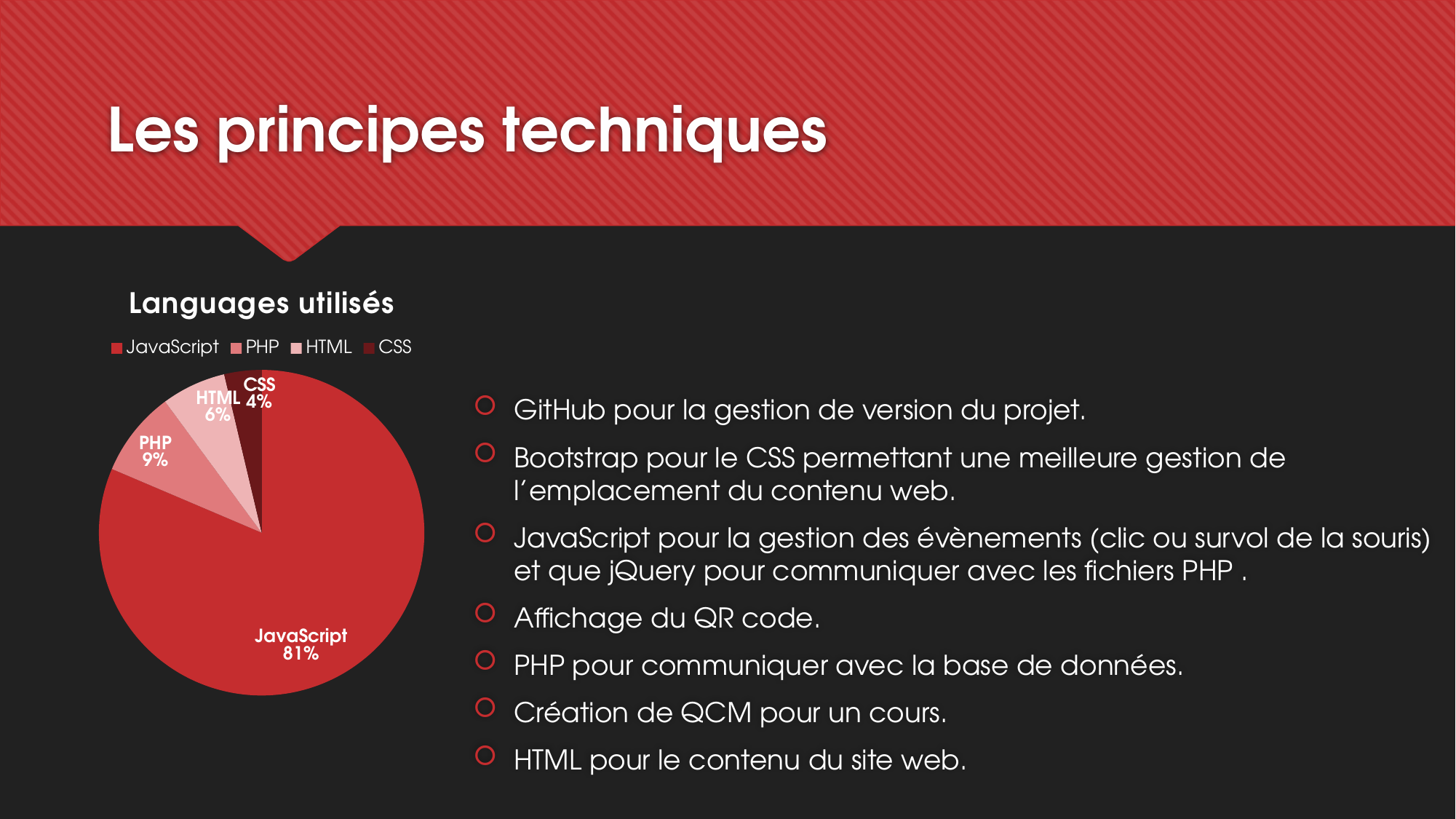

# Les principes techniques

### Chart:

| Category | Languages utilisés |
|---|---|
| JavaScript | 81.4 |
| PHP | 8.5 |
| HTML | 6.4 |
| CSS | 3.7 |
GitHub pour la gestion de version du projet.
Bootstrap pour le CSS permettant une meilleure gestion de l’emplacement du contenu web.
JavaScript pour la gestion des évènements (clic ou survol de la souris) et que jQuery pour communiquer avec les fichiers PHP .
Affichage du QR code.
PHP pour communiquer avec la base de données.
Création de QCM pour un cours.
HTML pour le contenu du site web.